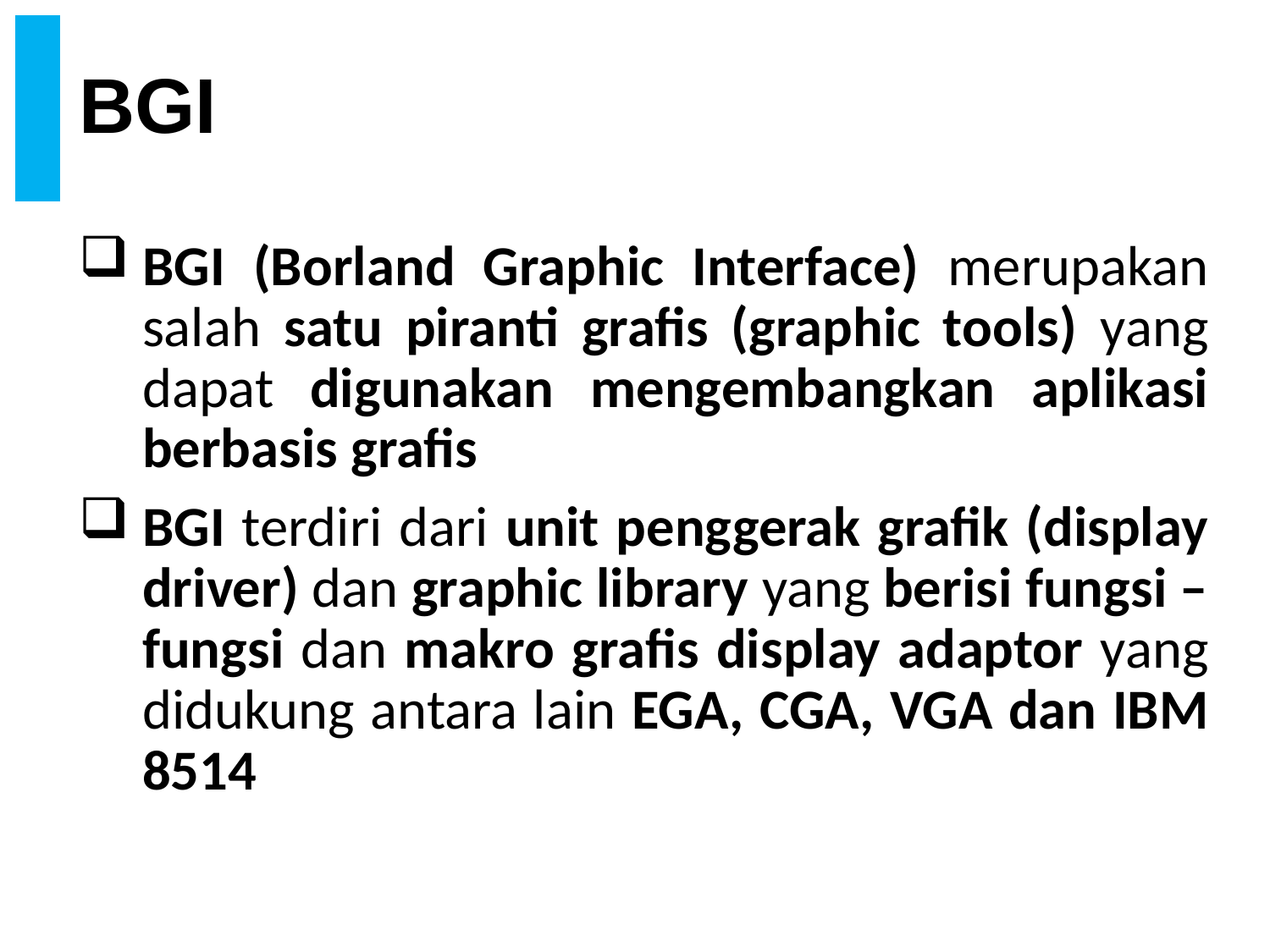

# BGI
BGI (Borland Graphic Interface) merupakan salah satu piranti grafis (graphic tools) yang dapat digunakan mengembangkan aplikasi berbasis grafis
BGI terdiri dari unit penggerak grafik (display driver) dan graphic library yang berisi fungsi – fungsi dan makro grafis display adaptor yang didukung antara lain EGA, CGA, VGA dan IBM 8514